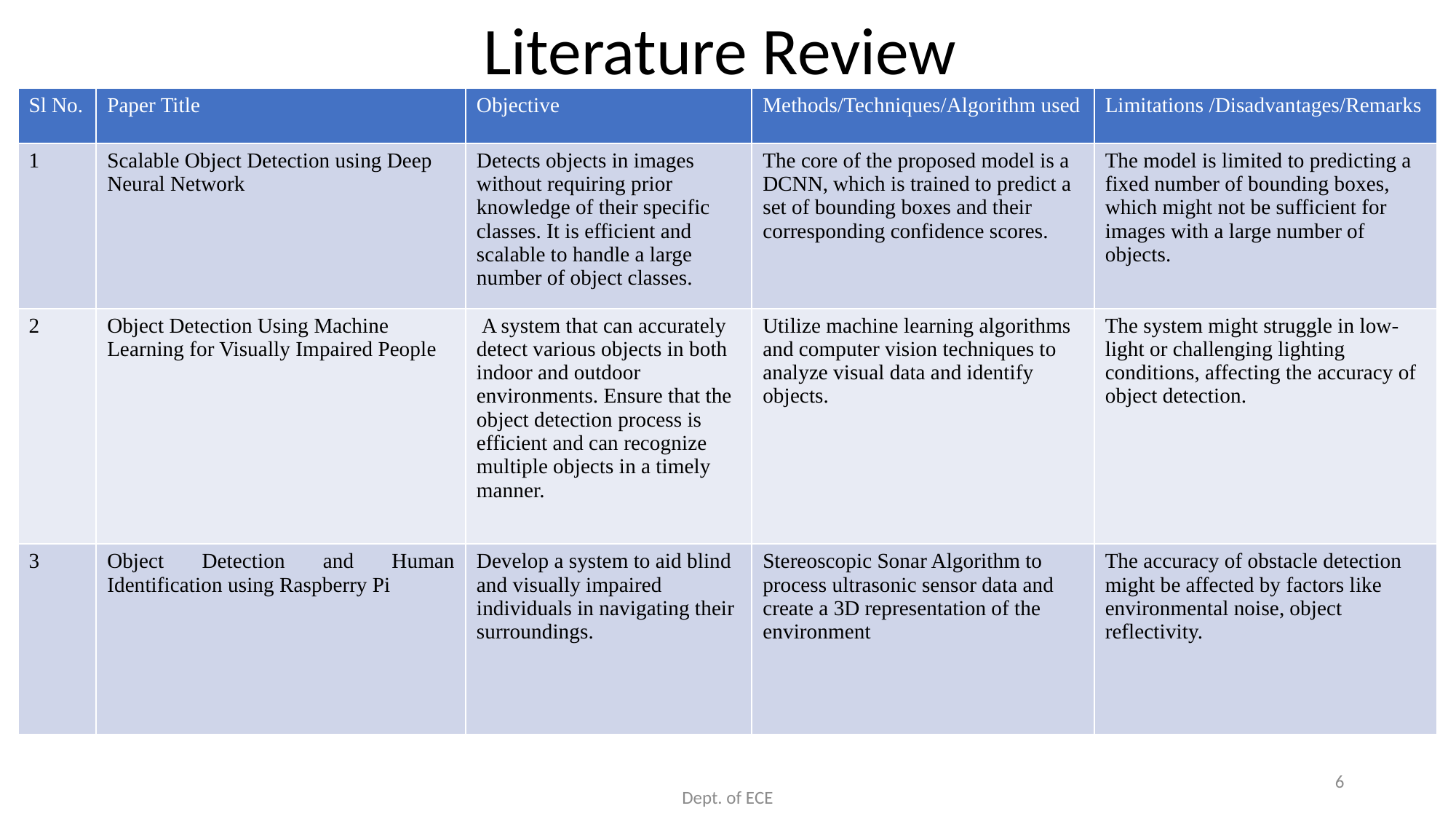

# Literature Review
| Sl No. | Paper Title | Objective | Methods/Techniques/Algorithm used | Limitations /Disadvantages/Remarks |
| --- | --- | --- | --- | --- |
| 1 | Scalable Object Detection using Deep Neural Network | Detects objects in images without requiring prior knowledge of their specific classes. It is efficient and scalable to handle a large number of object classes. | The core of the proposed model is a DCNN, which is trained to predict a set of bounding boxes and their corresponding confidence scores. | The model is limited to predicting a fixed number of bounding boxes, which might not be sufficient for images with a large number of objects. |
| 2 | Object Detection Using Machine Learning for Visually Impaired People | A system that can accurately detect various objects in both indoor and outdoor environments. Ensure that the object detection process is efficient and can recognize multiple objects in a timely manner. | Utilize machine learning algorithms and computer vision techniques to analyze visual data and identify objects. | The system might struggle in low-light or challenging lighting conditions, affecting the accuracy of object detection. |
| 3 | Object Detection and Human Identification using Raspberry Pi | Develop a system to aid blind and visually impaired individuals in navigating their surroundings. | Stereoscopic Sonar Algorithm to process ultrasonic sensor data and create a 3D representation of the environment | The accuracy of obstacle detection might be affected by factors like environmental noise, object reflectivity. |
6
Dept. of ECE